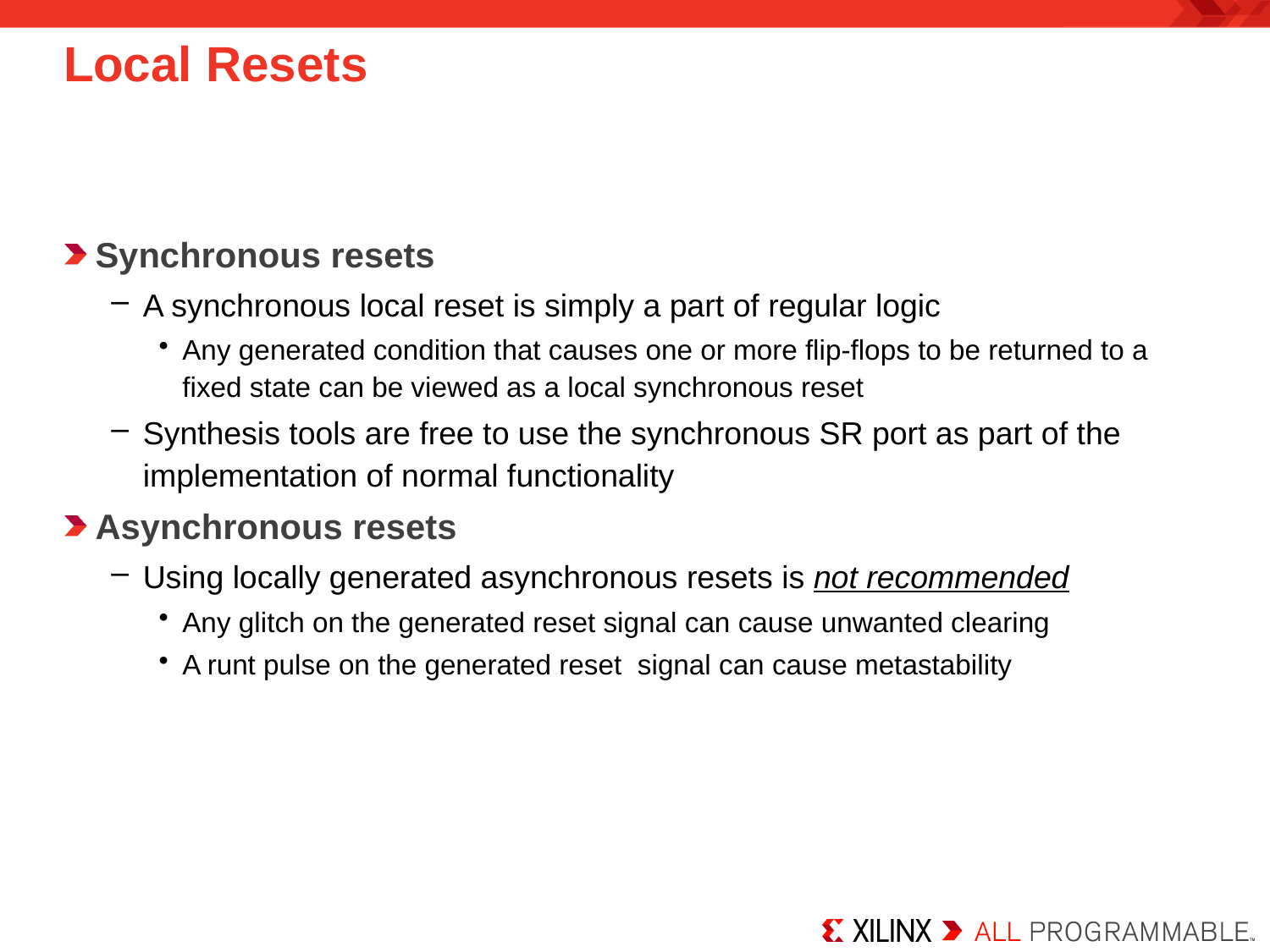

# Local Resets
Synchronous resets
A synchronous local reset is simply a part of regular logic
Any generated condition that causes one or more flip-flops to be returned to a fixed state can be viewed as a local synchronous reset
Synthesis tools are free to use the synchronous SR port as part of the implementation of normal functionality
Asynchronous resets
Using locally generated asynchronous resets is not recommended
Any glitch on the generated reset signal can cause unwanted clearing
A runt pulse on the generated reset  signal can cause metastability